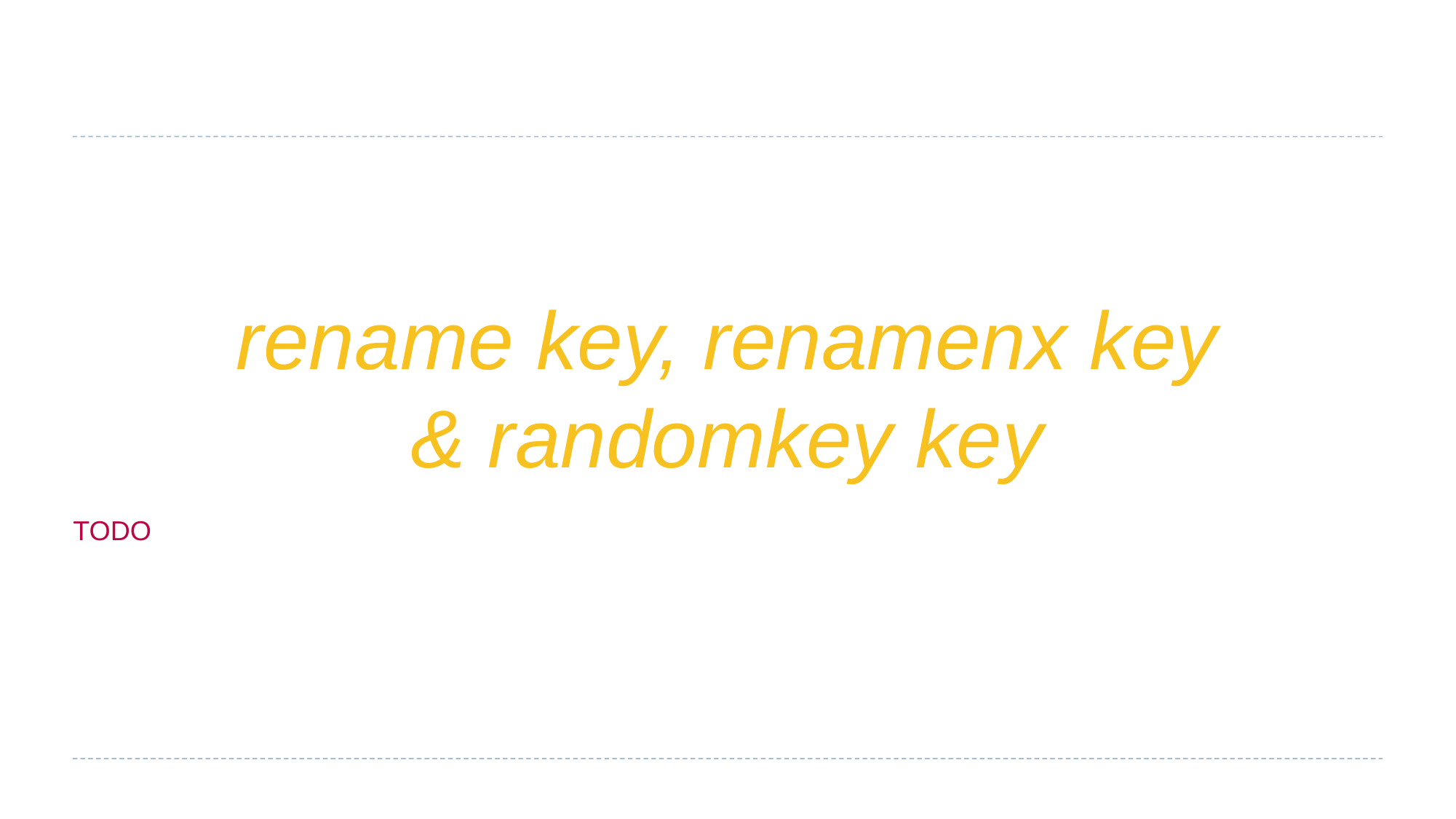

rename key, renamenx key & randomkey key
TODO